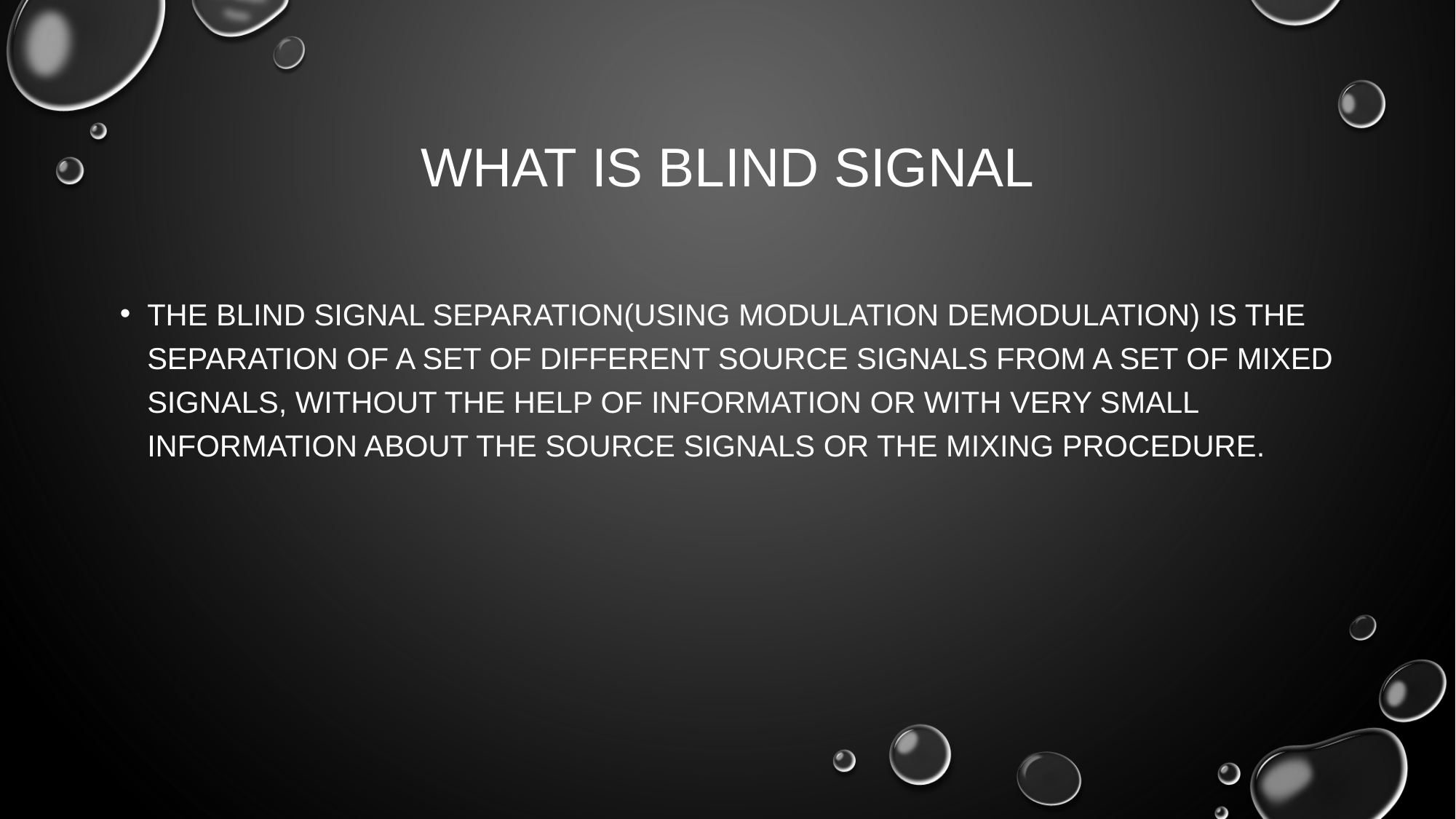

# WHAT IS BLIND SIGNAL
The Blind signal separation(using modulation demodulation) is the separation of a set of different source signals from a set of mixed signals, without the help of information or with very small information about the source signals or the mixing procedure.